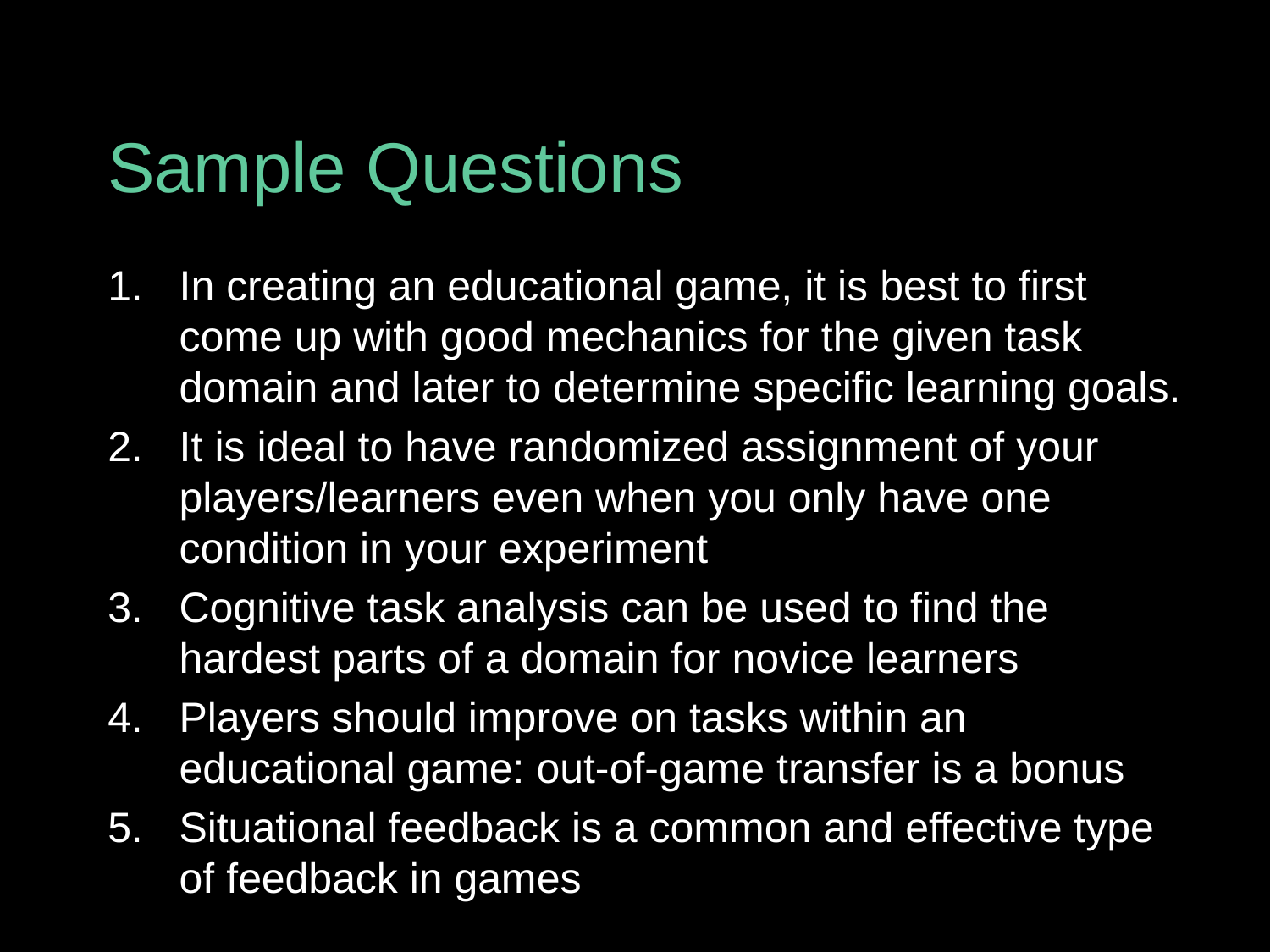

# Sample Questions
In creating an educational game, it is best to first come up with good mechanics for the given task domain and later to determine specific learning goals.
It is ideal to have randomized assignment of your players/learners even when you only have one condition in your experiment
Cognitive task analysis can be used to find the hardest parts of a domain for novice learners
Players should improve on tasks within an educational game: out-of-game transfer is a bonus
Situational feedback is a common and effective type of feedback in games